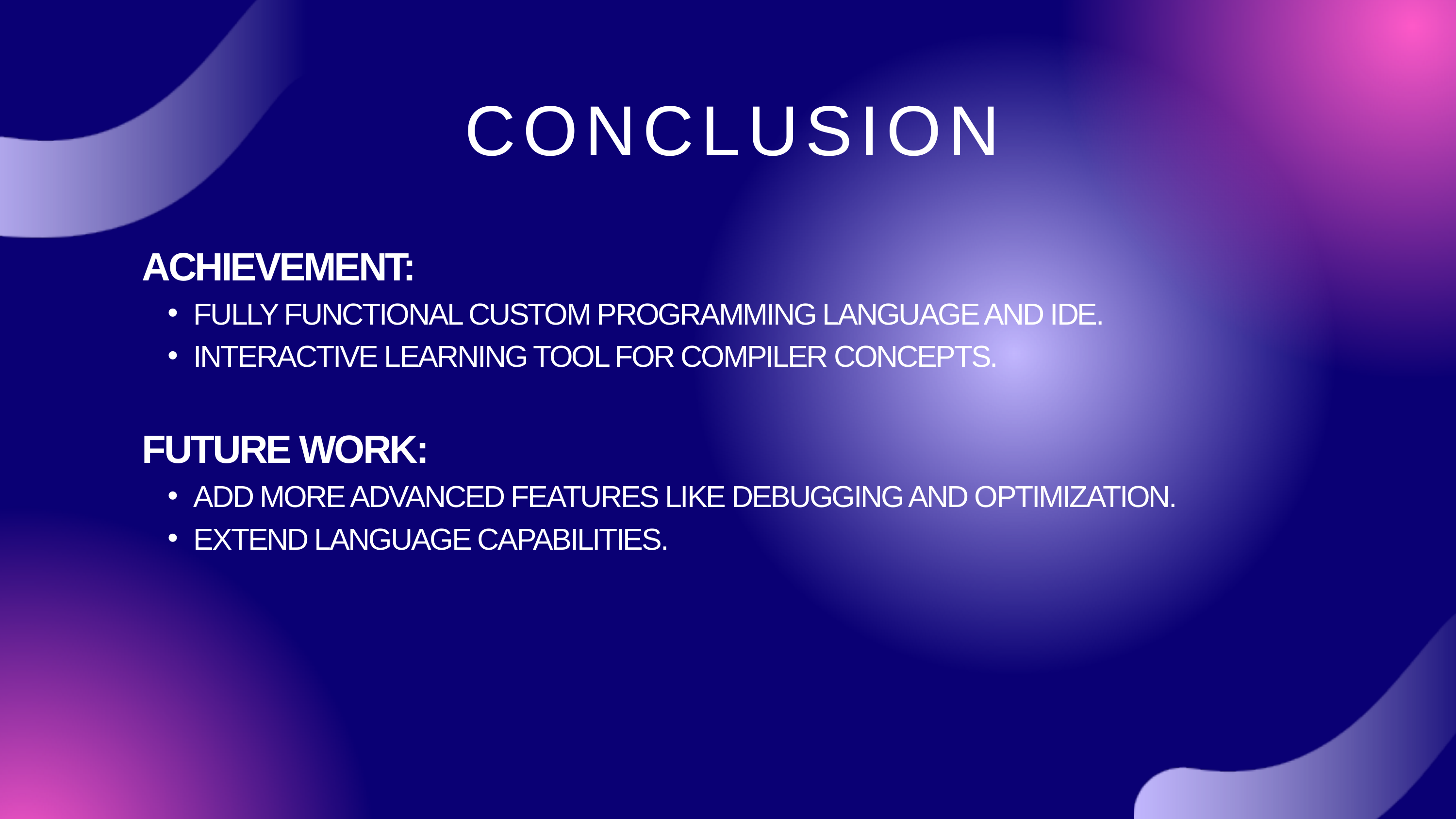

CONCLUSION
ACHIEVEMENT:
FULLY FUNCTIONAL CUSTOM PROGRAMMING LANGUAGE AND IDE.
INTERACTIVE LEARNING TOOL FOR COMPILER CONCEPTS.

FUTURE WORK:
ADD MORE ADVANCED FEATURES LIKE DEBUGGING AND OPTIMIZATION.
EXTEND LANGUAGE CAPABILITIES.